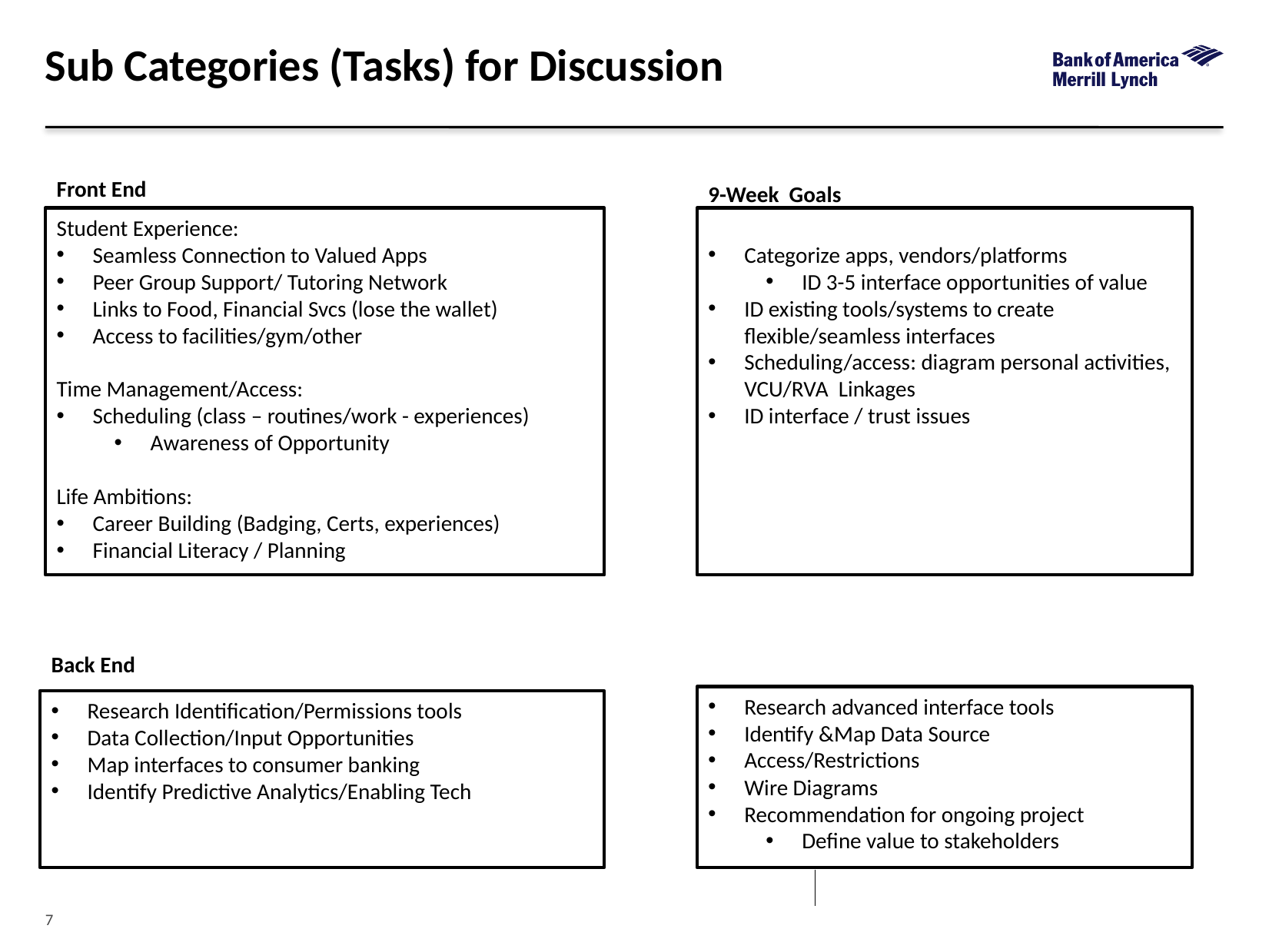

Sub Categories (Tasks) for Discussion
Front End
9-Week  Goals
Student Experience:
Seamless Connection to Valued Apps
Peer Group Support/ Tutoring Network
Links to Food, Financial Svcs (lose the wallet)
Access to facilities/gym/other

Time Management/Access:
Scheduling (class – routines/work - experiences)
Awareness of Opportunity

Life Ambitions:
Career Building (Badging, Certs, experiences)
Financial Literacy / Planning

Categorize apps, vendors/platforms
ID 3-5 interface opportunities of value
ID existing tools/systems to create flexible/seamless interfaces
Scheduling/access: diagram personal activities, VCU/RVA  Linkages
ID interface / trust issues

Back End
Research advanced interface tools
Identify &Map Data Source
Access/Restrictions
Wire Diagrams
Recommendation for ongoing project
Define value to stakeholders

Research Identification/Permissions tools
Data Collection/Input Opportunities
Map interfaces to consumer banking
Identify Predictive Analytics/Enabling Tech